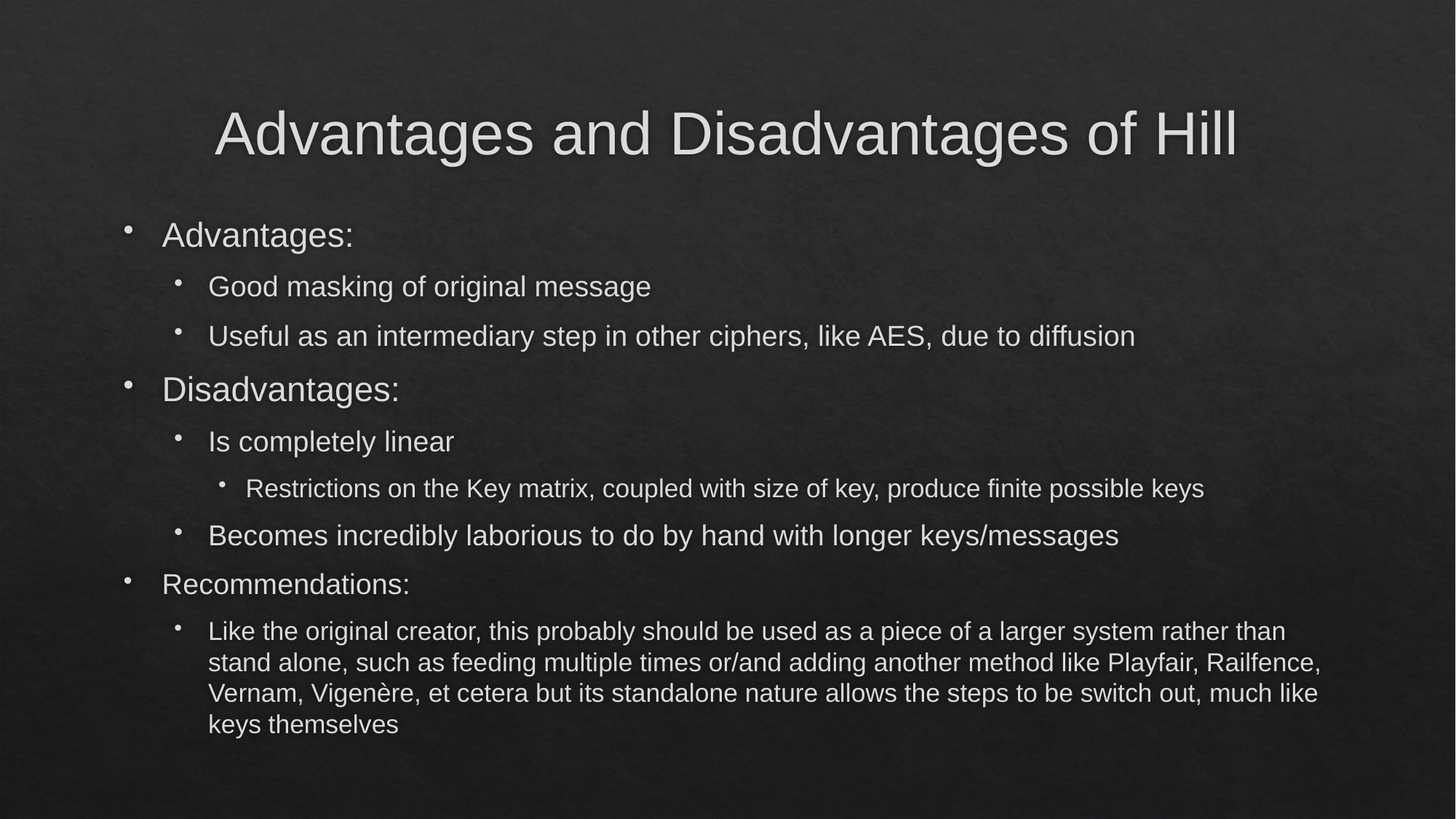

# Advantages and Disadvantages of Hill
Advantages:
Good masking of original message
Useful as an intermediary step in other ciphers, like AES, due to diffusion
Disadvantages:
Is completely linear
Restrictions on the Key matrix, coupled with size of key, produce finite possible keys
Becomes incredibly laborious to do by hand with longer keys/messages
Recommendations:
Like the original creator, this probably should be used as a piece of a larger system rather than stand alone, such as feeding multiple times or/and adding another method like Playfair, Railfence, Vernam, Vigenère, et cetera but its standalone nature allows the steps to be switch out, much like keys themselves